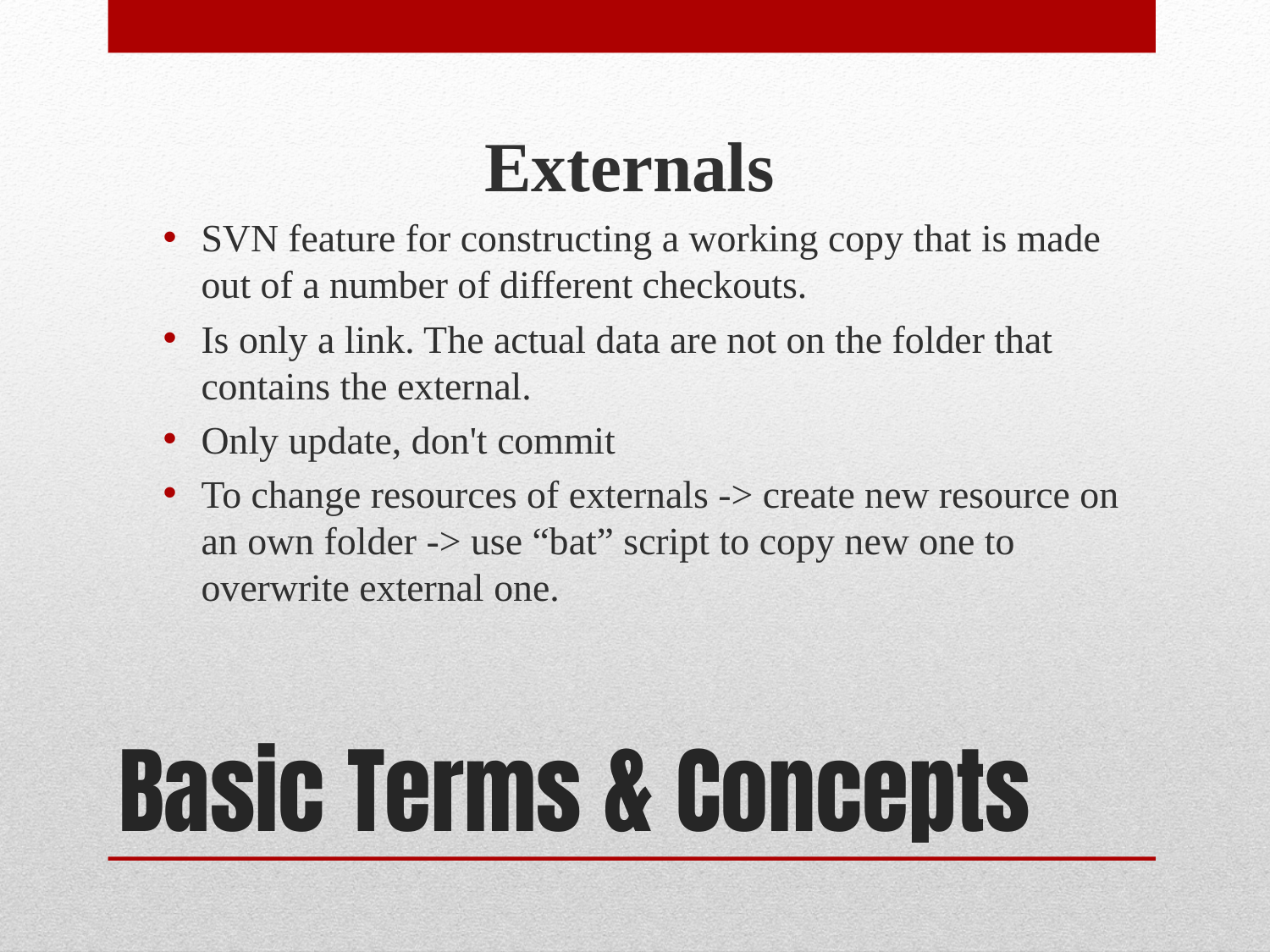

Externals
SVN feature for constructing a working copy that is made out of a number of different checkouts.
Is only a link. The actual data are not on the folder that contains the external.
Only update, don't commit
To change resources of externals -> create new resource on an own folder -> use “bat” script to copy new one to overwrite external one.
# Basic Terms & Concepts